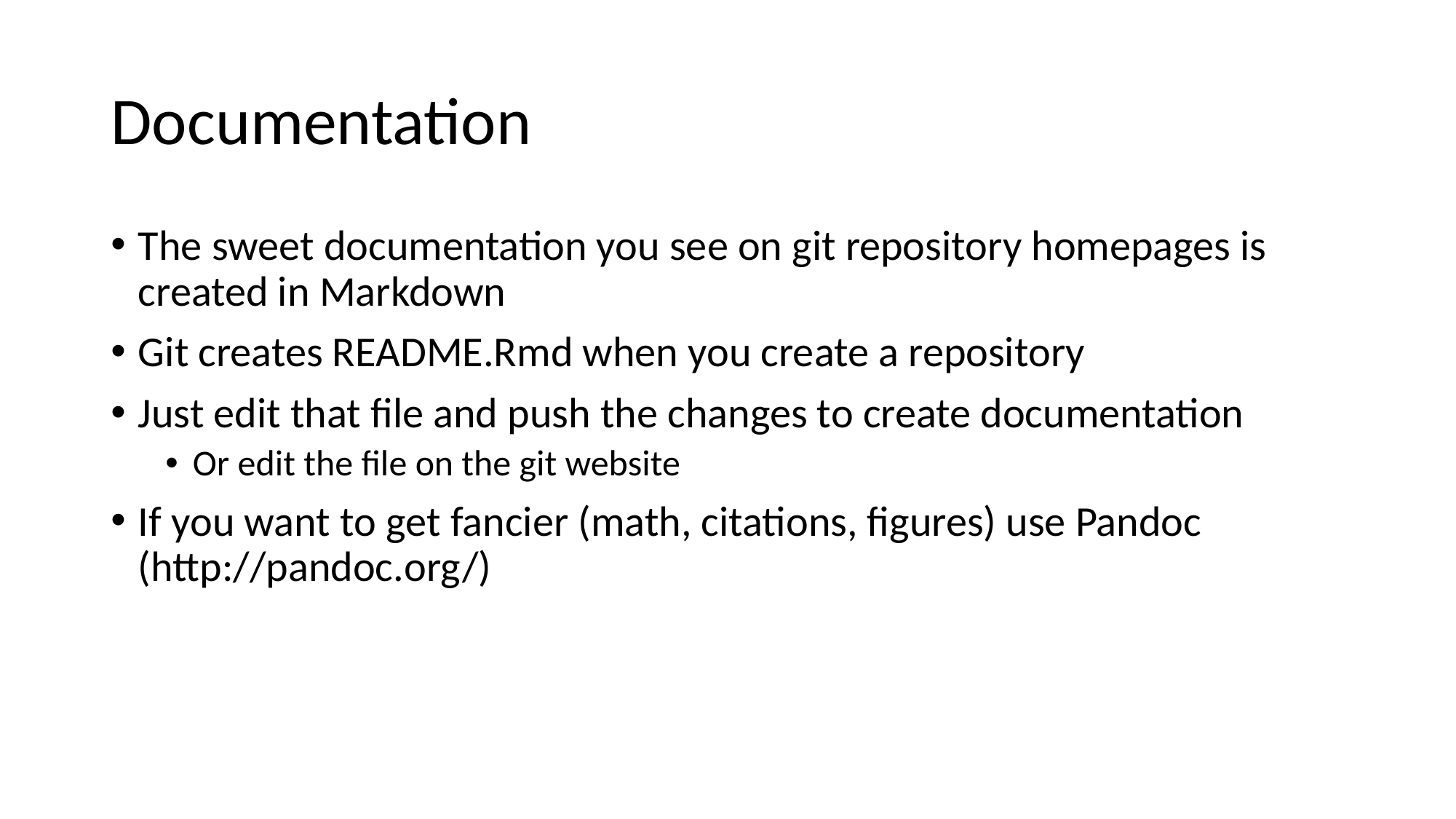

# Documentation
The sweet documentation you see on git repository homepages is created in Markdown
Git creates README.Rmd when you create a repository
Just edit that file and push the changes to create documentation
Or edit the file on the git website
If you want to get fancier (math, citations, figures) use Pandoc (http://pandoc.org/)